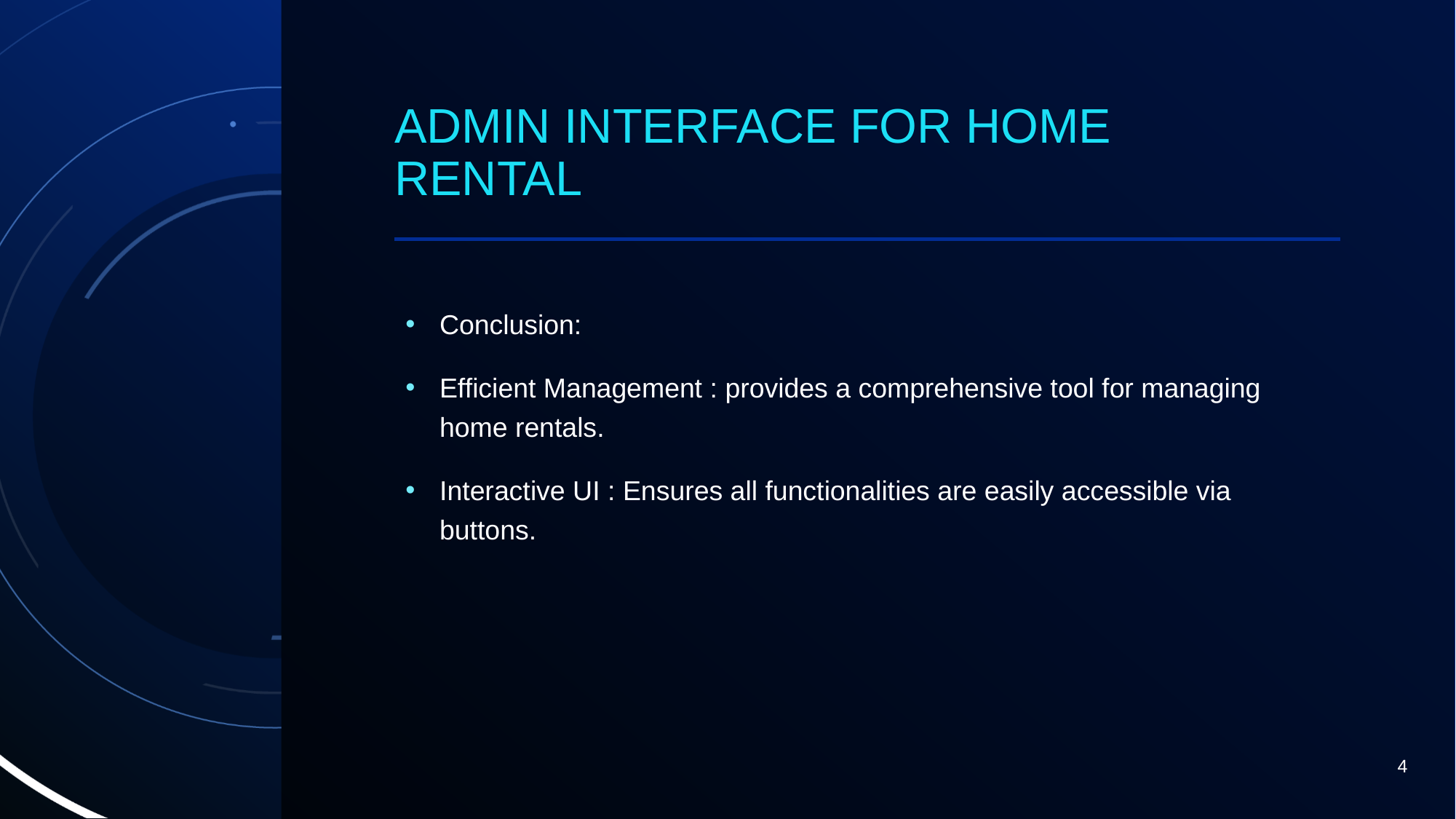

# Admin interface for home rental
Conclusion:
Efficient Management : provides a comprehensive tool for managing home rentals.
Interactive UI : Ensures all functionalities are easily accessible via buttons.
4